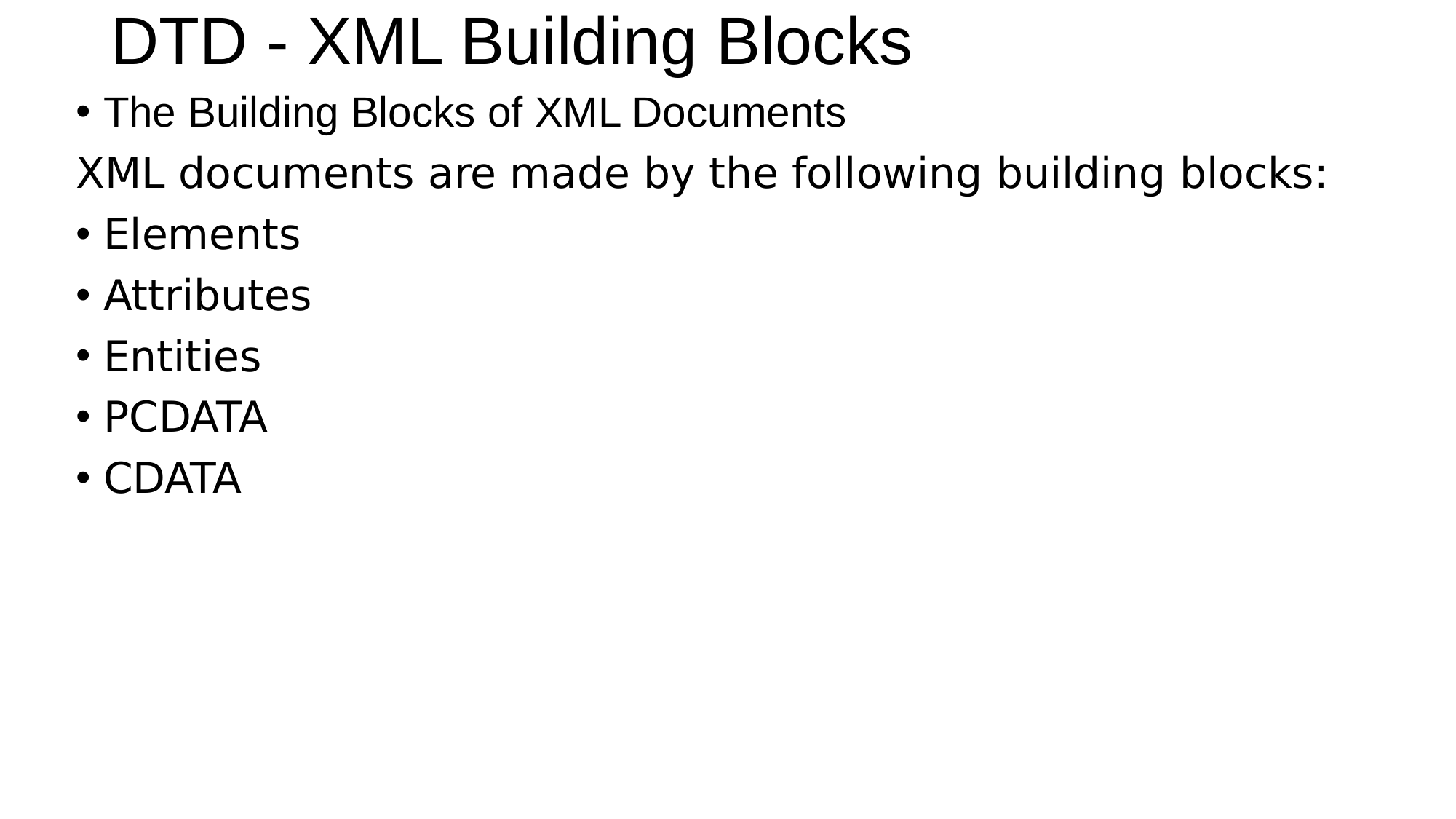

# DTD - XML Building Blocks
The Building Blocks of XML Documents
XML documents are made by the following building blocks:
Elements
Attributes
Entities
PCDATA
CDATA